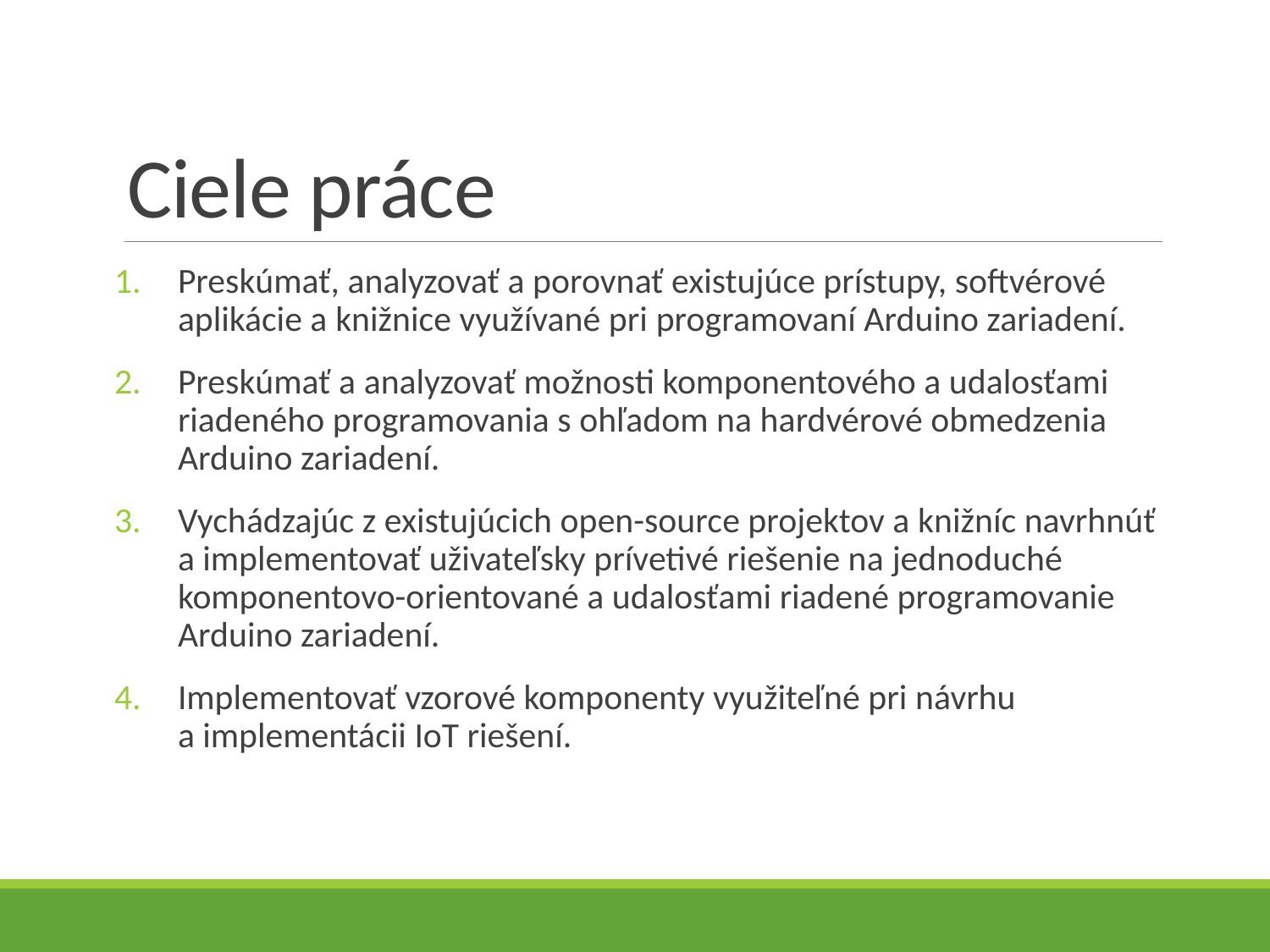

# Ciele práce
Preskúmať, analyzovať a porovnať existujúce prístupy, softvérové aplikácie a knižnice využívané pri programovaní Arduino zariadení.
Preskúmať a analyzovať možnosti komponentového a udalosťami riadeného programovania s ohľadom na hardvérové obmedzenia Arduino zariadení.
Vychádzajúc z existujúcich open-source projektov a knižníc navrhnúť a implementovať uživateľsky prívetivé riešenie na jednoduché komponentovo-orientované a udalosťami riadené programovanie Arduino zariadení.
Implementovať vzorové komponenty využiteľné pri návrhu a implementácii IoT riešení.